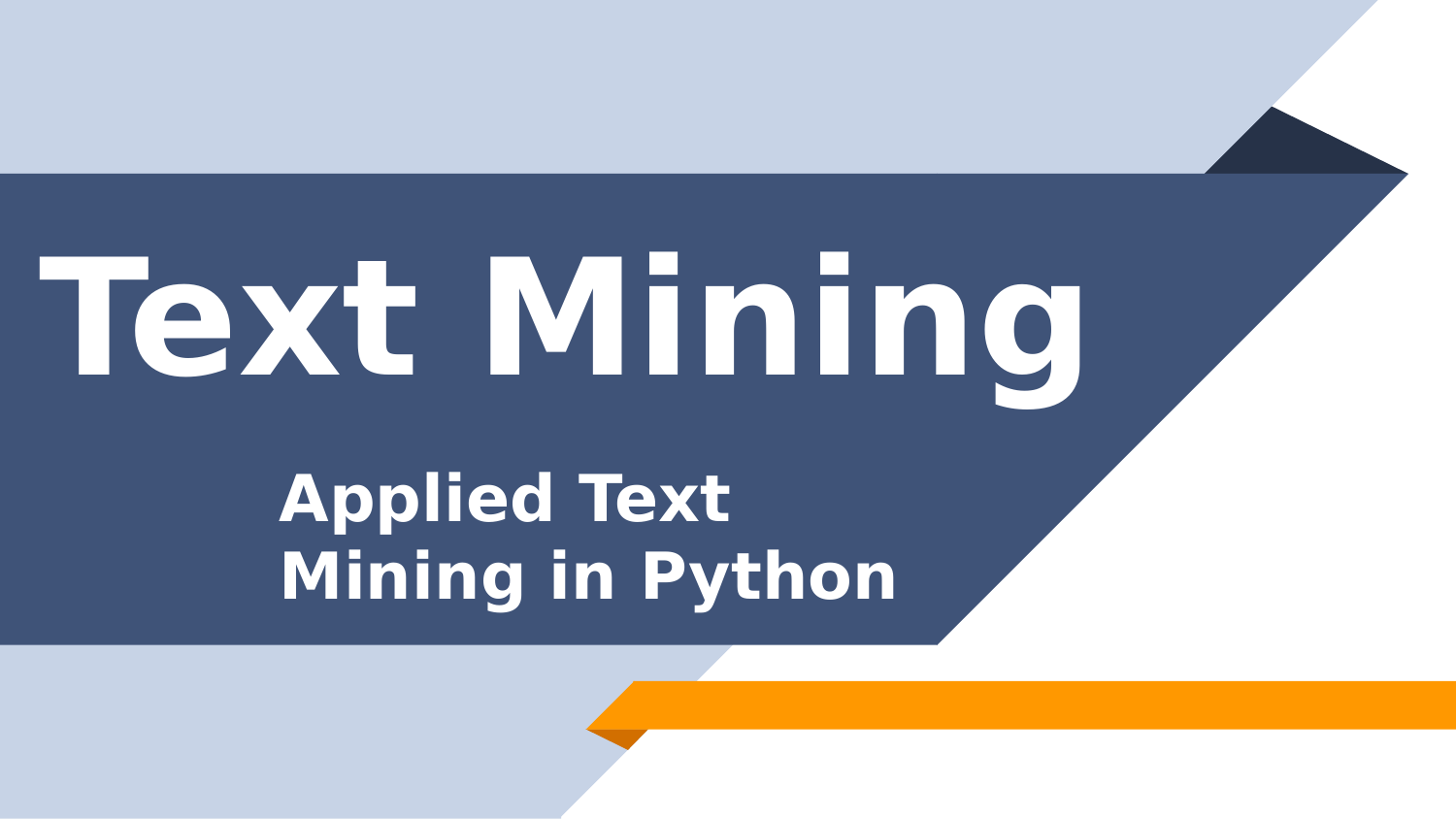

# Text Mining
Applied Text Mining in Python